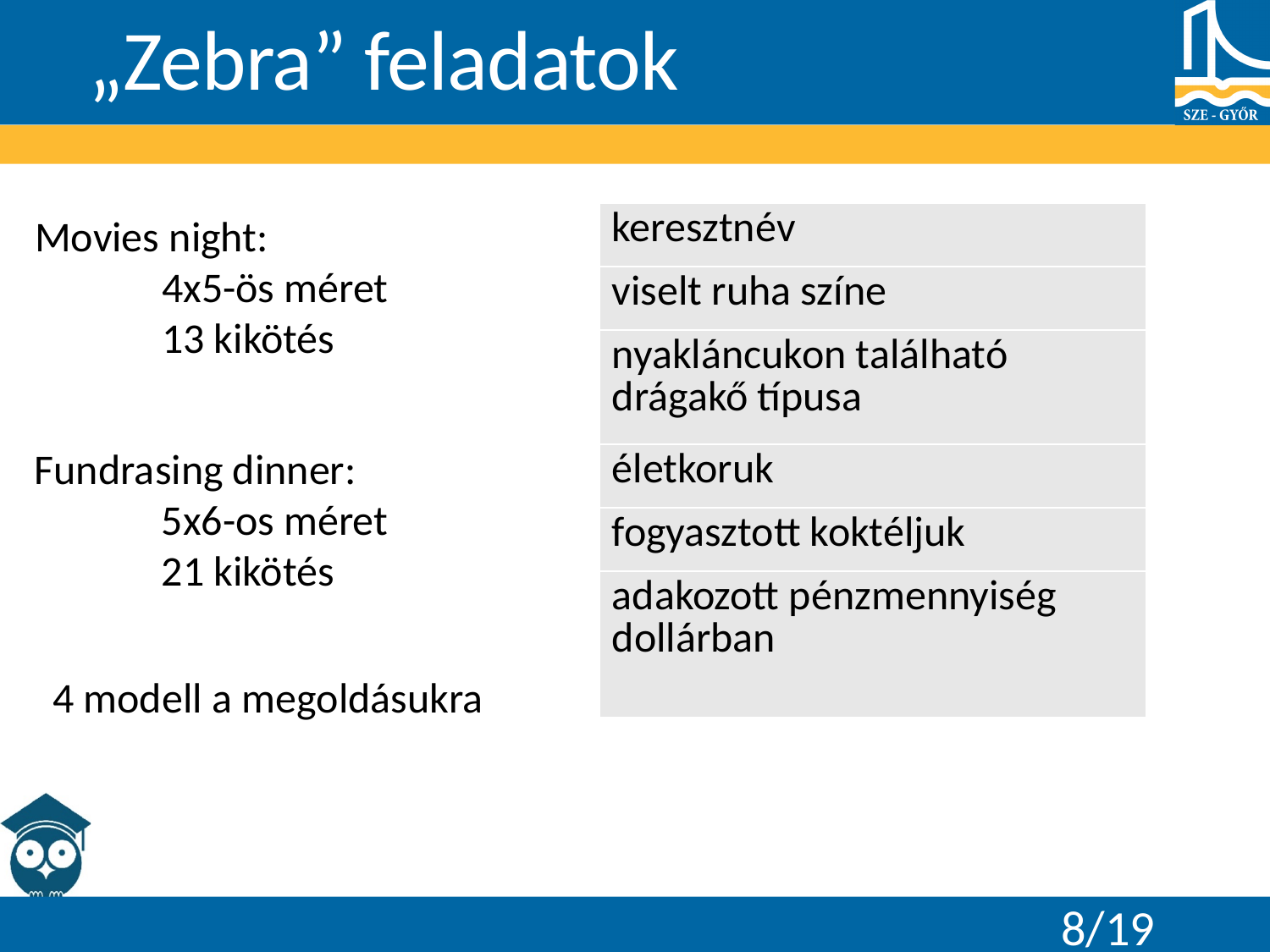

# „Zebra” feladatok
Movies night:
	4x5-ös méret
	13 kikötés
| keresztnév |
| --- |
| viselt ruha színe |
| nyakláncukon található drágakő típusa |
| életkoruk |
| fogyasztott koktéljuk |
| adakozott pénzmennyiség dollárban |
Fundrasing dinner:
	5x6-os méret
	21 kikötés
4 modell a megoldásukra
8/19